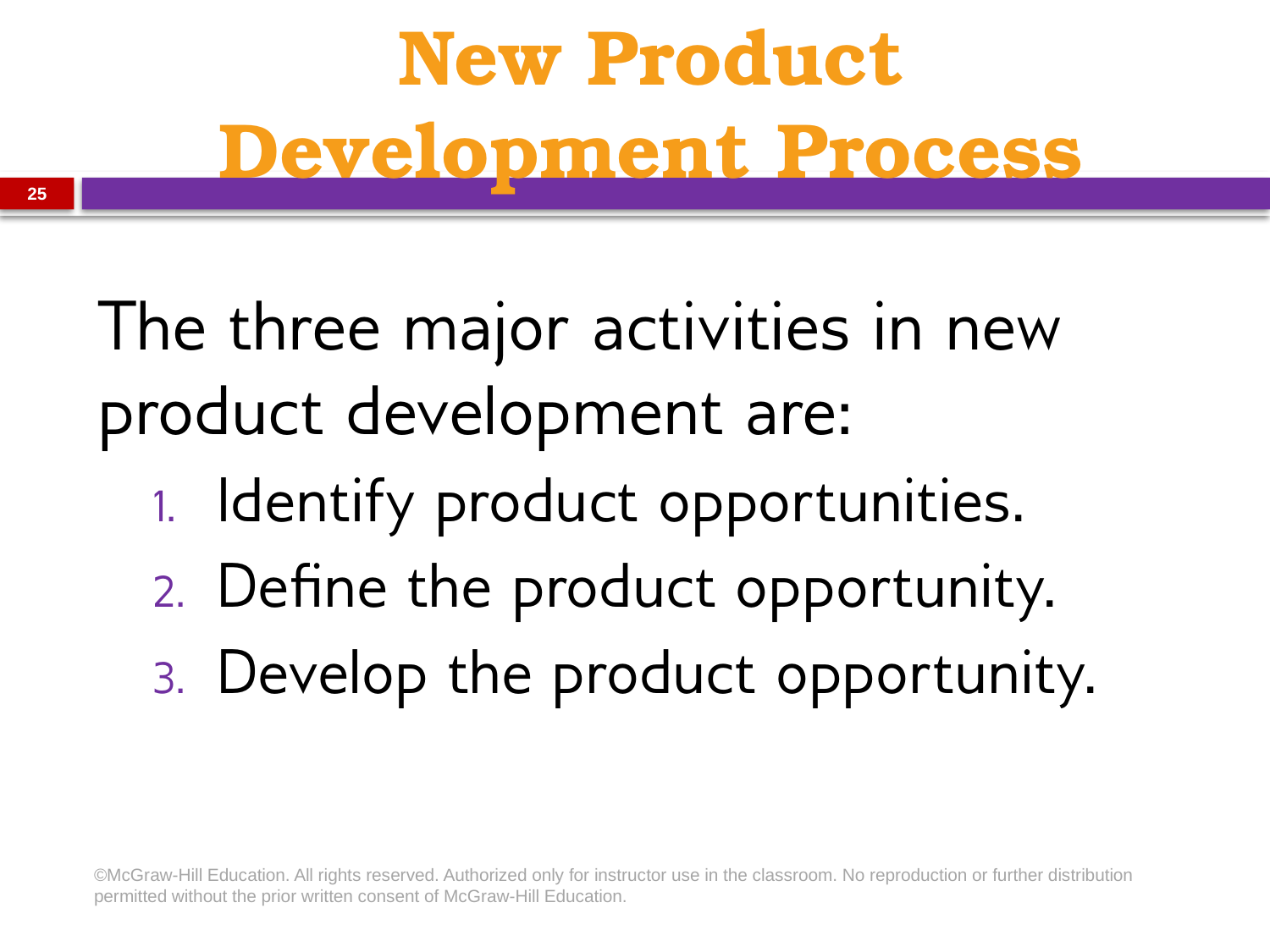

# New Product Development Process
25
The three major activities in new product development are:
Identify product opportunities.
Define the product opportunity.
Develop the product opportunity.